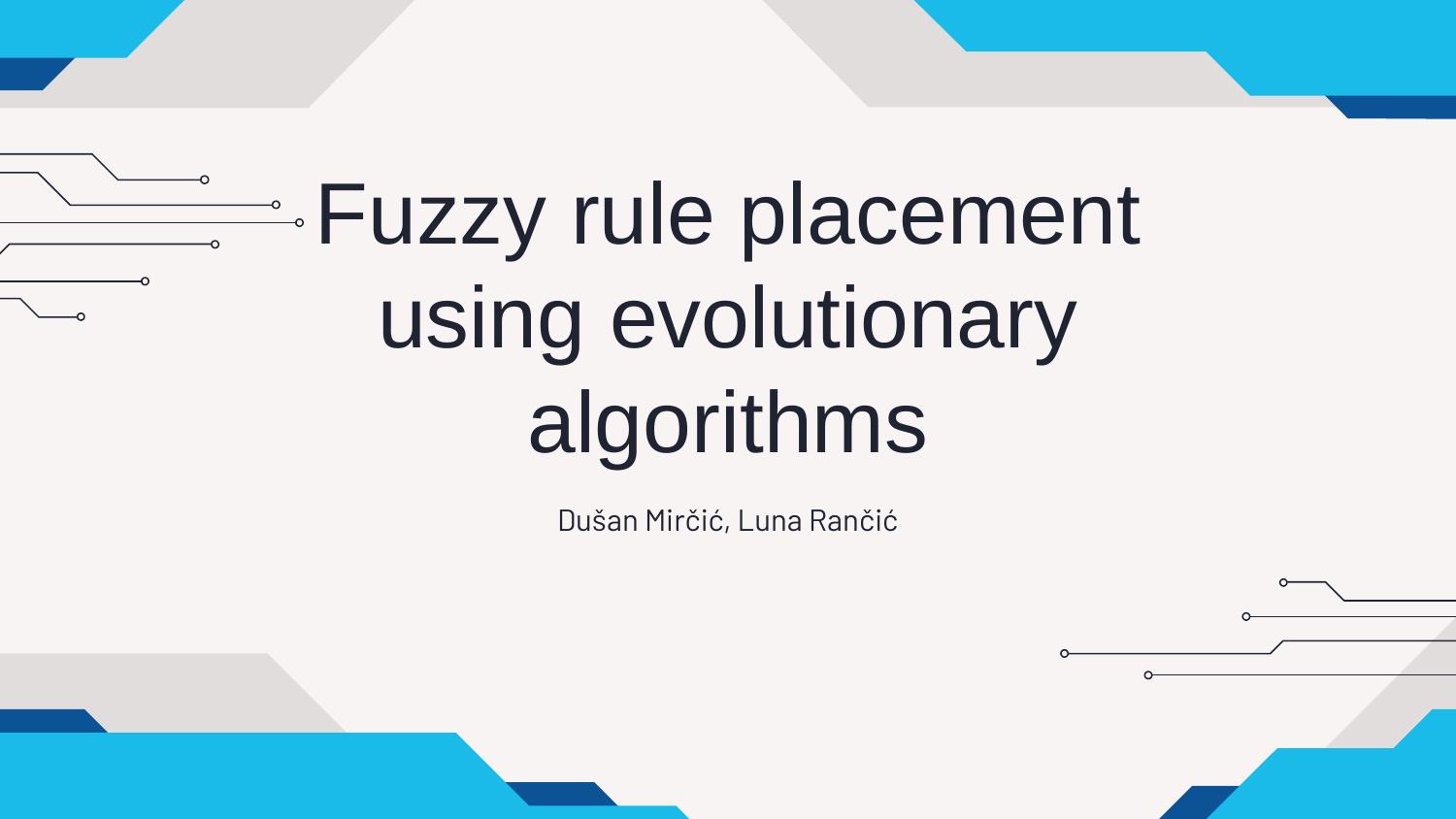

# Fuzzy rule placement using evolutionary algorithms
Dušan Mirčić, Luna Rančić